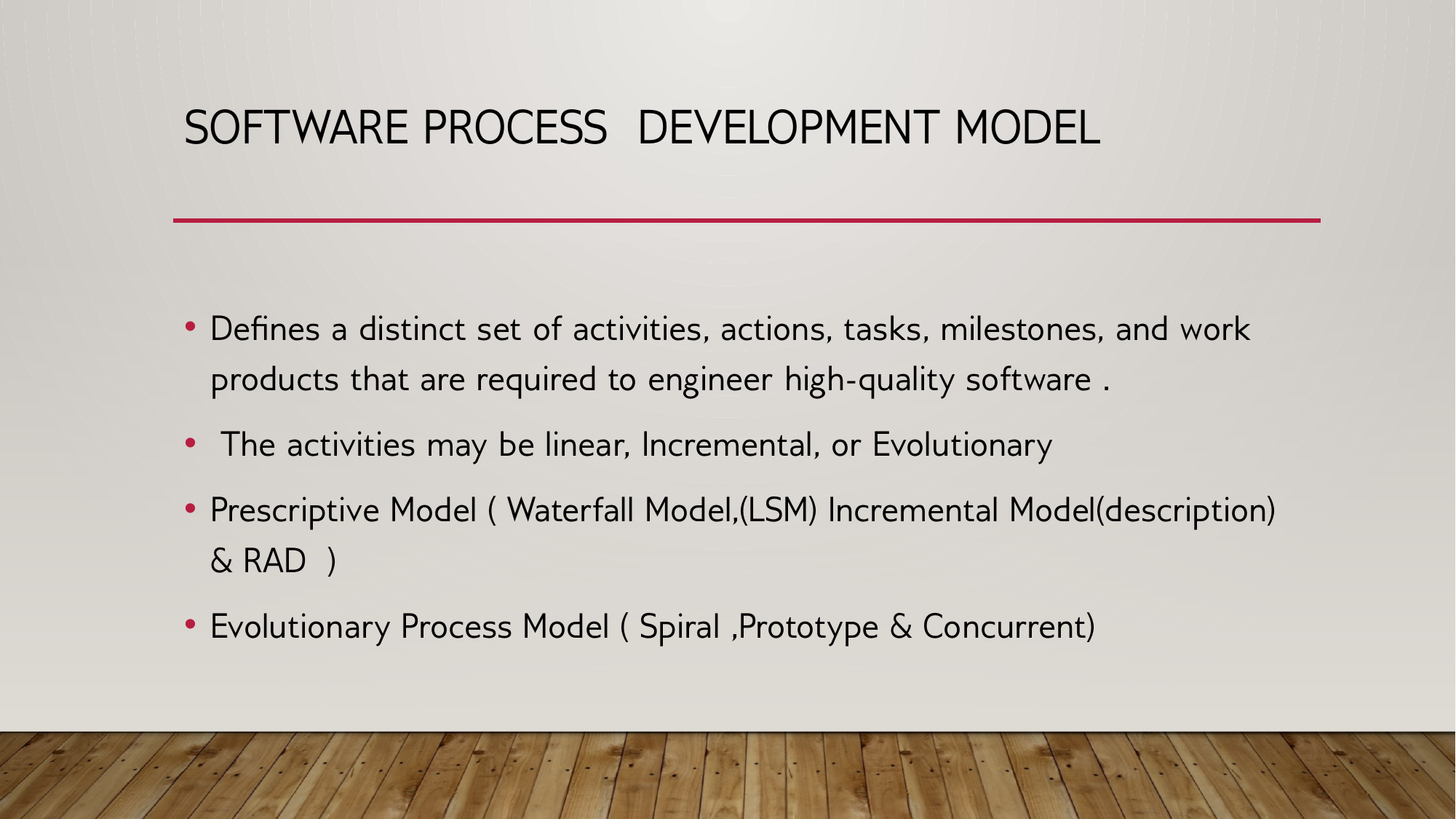

# SOFTWARE PROCESS  DEVELOPMENT MODEL

Defines a distinct set of activities, actions, tasks, milestones, and work products that are required to engineer high-quality software .
 The activities may be linear, Incremental, or Evolutionary
Prescriptive Model ( Waterfall Model,(LSM) Incremental Model(description)  & RAD  )
Evolutionary Process Model ( Spiral ,Prototype & Concurrent)